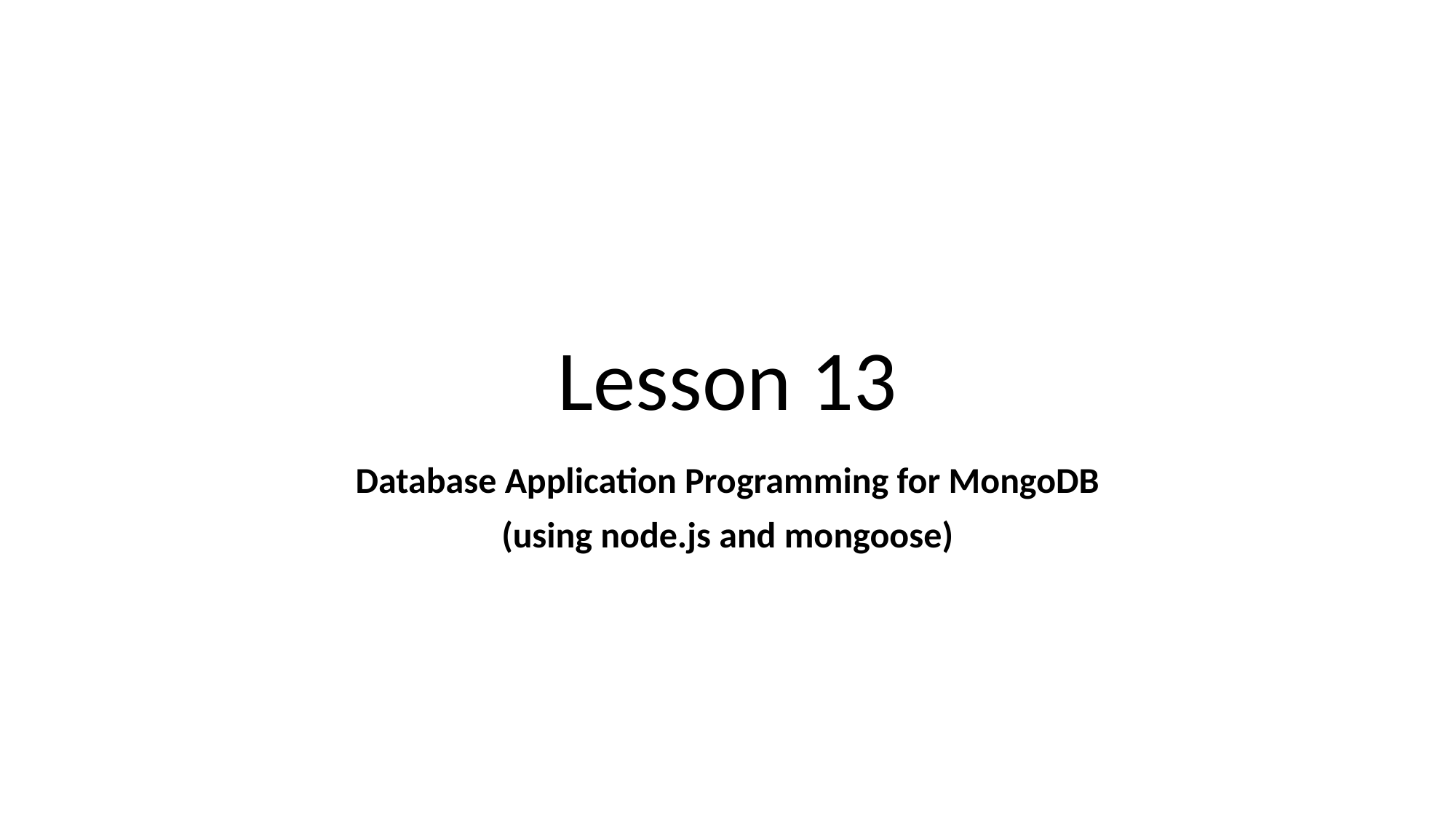

# Lesson 13
Database Application Programming for MongoDB
(using node.js and mongoose)